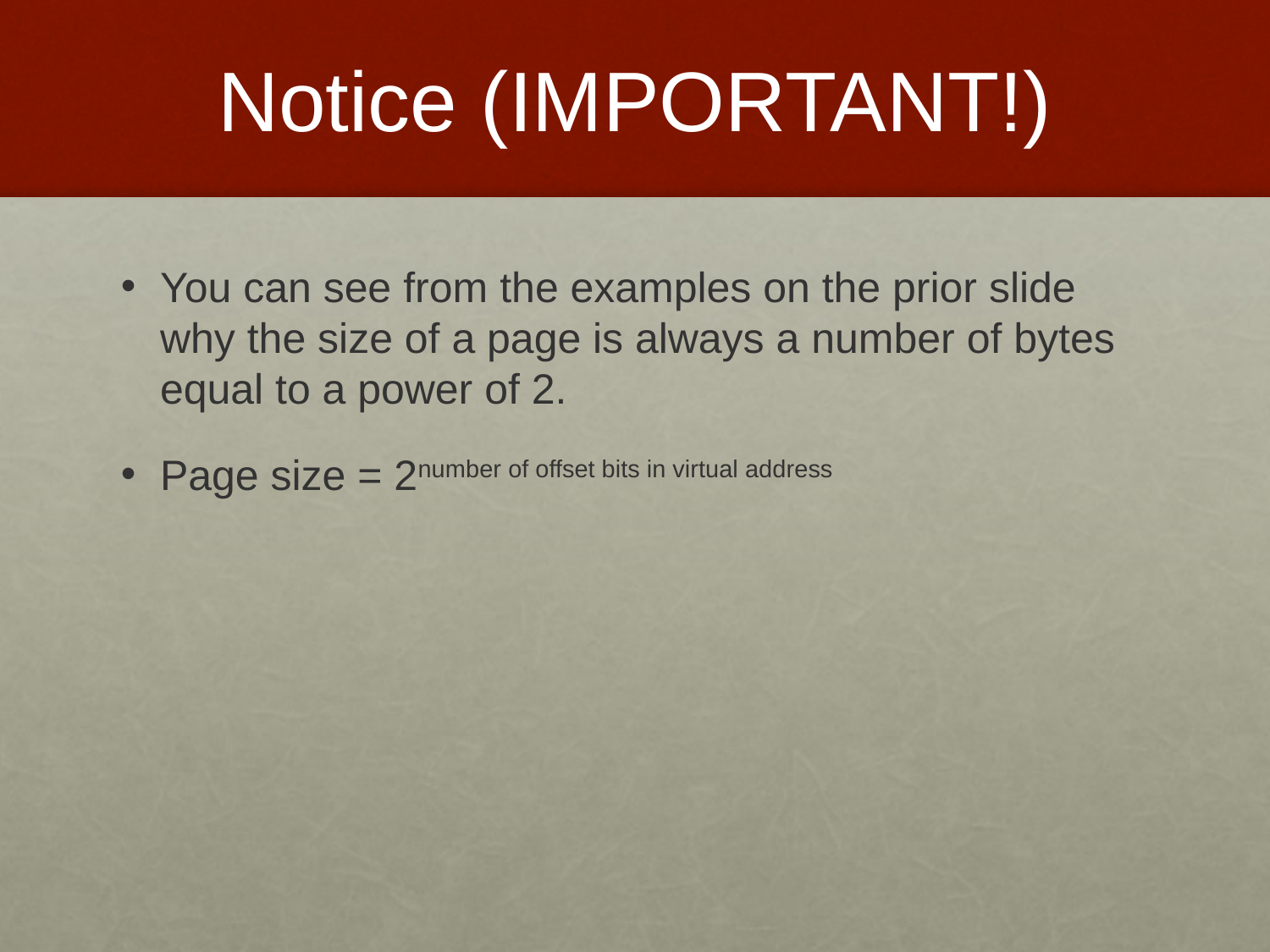

# Notice (IMPORTANT!)
You can see from the examples on the prior slide why the size of a page is always a number of bytes equal to a power of 2.
Page size = 2number of offset bits in virtual address